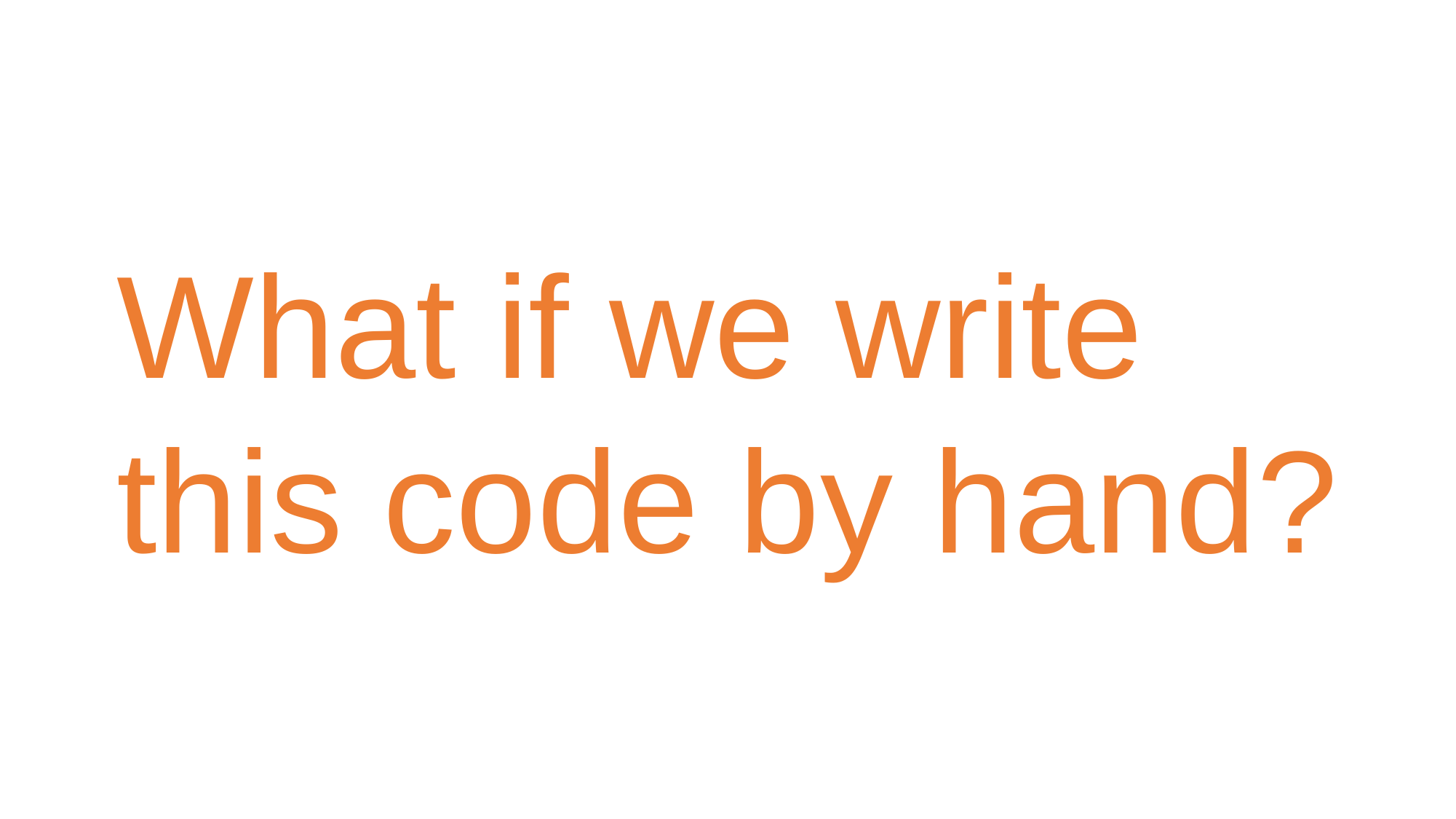

What if we write
this code by hand?